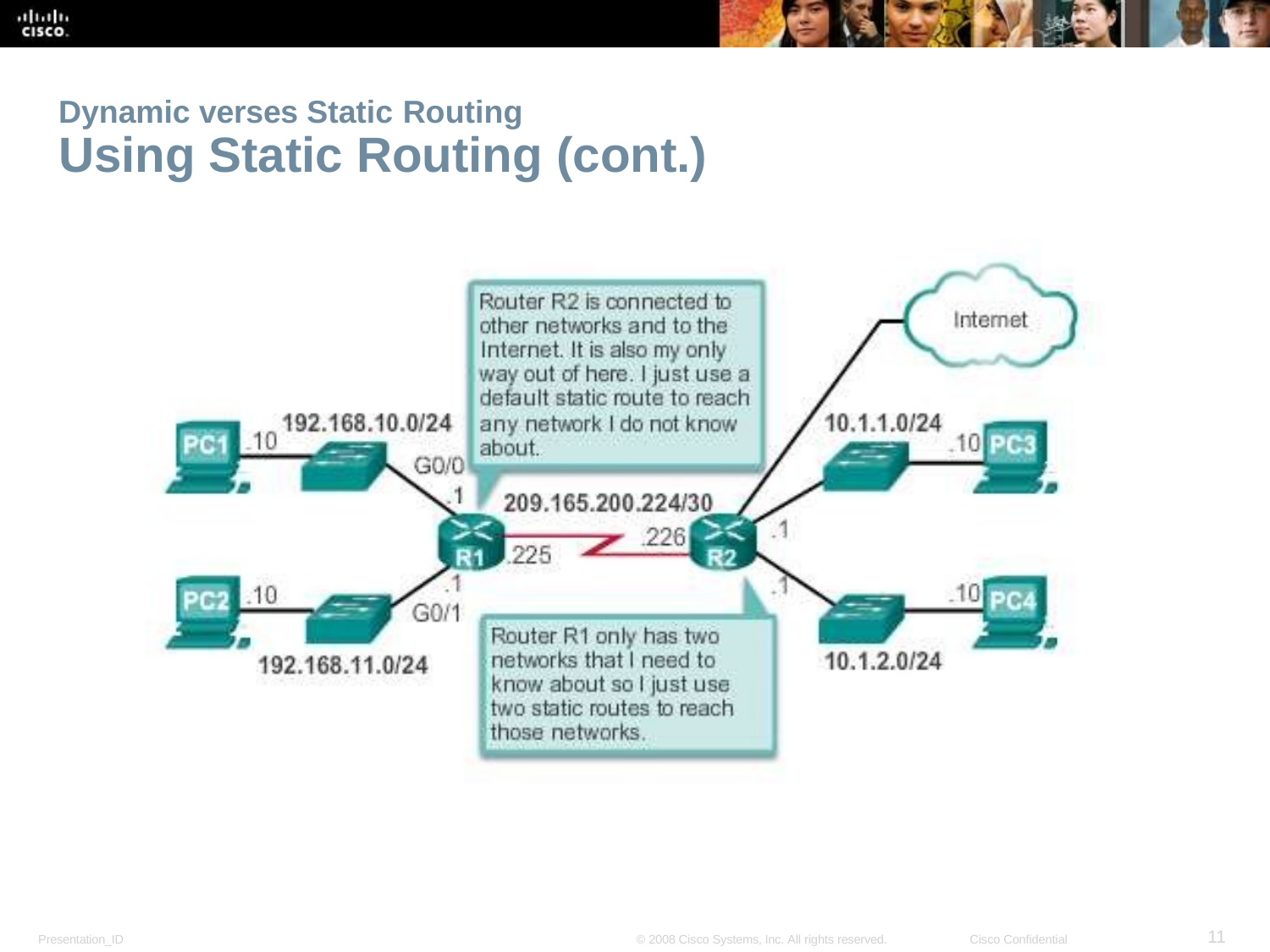

Dynamic verses Static Routing
Using Static Routing (cont.)

11
Presentation_ID
© 2008 Cisco Systems, Inc. All rights reserved.
Cisco Confidential